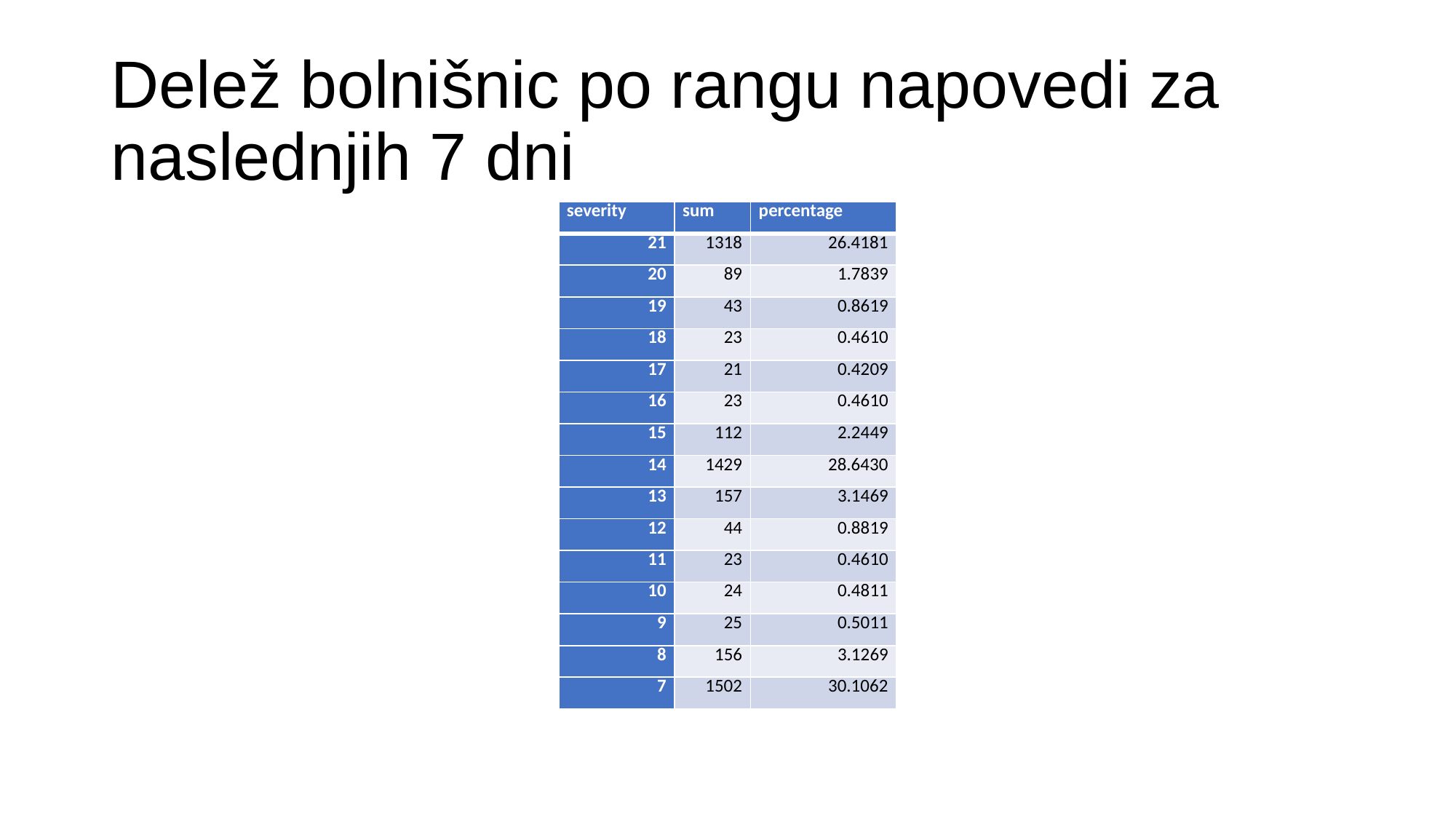

# Delež bolnišnic po rangu napovedi za naslednjih 7 dni
| severity | sum | percentage |
| --- | --- | --- |
| 21 | 1318 | 26.4181 |
| 20 | 89 | 1.7839 |
| 19 | 43 | 0.8619 |
| 18 | 23 | 0.4610 |
| 17 | 21 | 0.4209 |
| 16 | 23 | 0.4610 |
| 15 | 112 | 2.2449 |
| 14 | 1429 | 28.6430 |
| 13 | 157 | 3.1469 |
| 12 | 44 | 0.8819 |
| 11 | 23 | 0.4610 |
| 10 | 24 | 0.4811 |
| 9 | 25 | 0.5011 |
| 8 | 156 | 3.1269 |
| 7 | 1502 | 30.1062 |